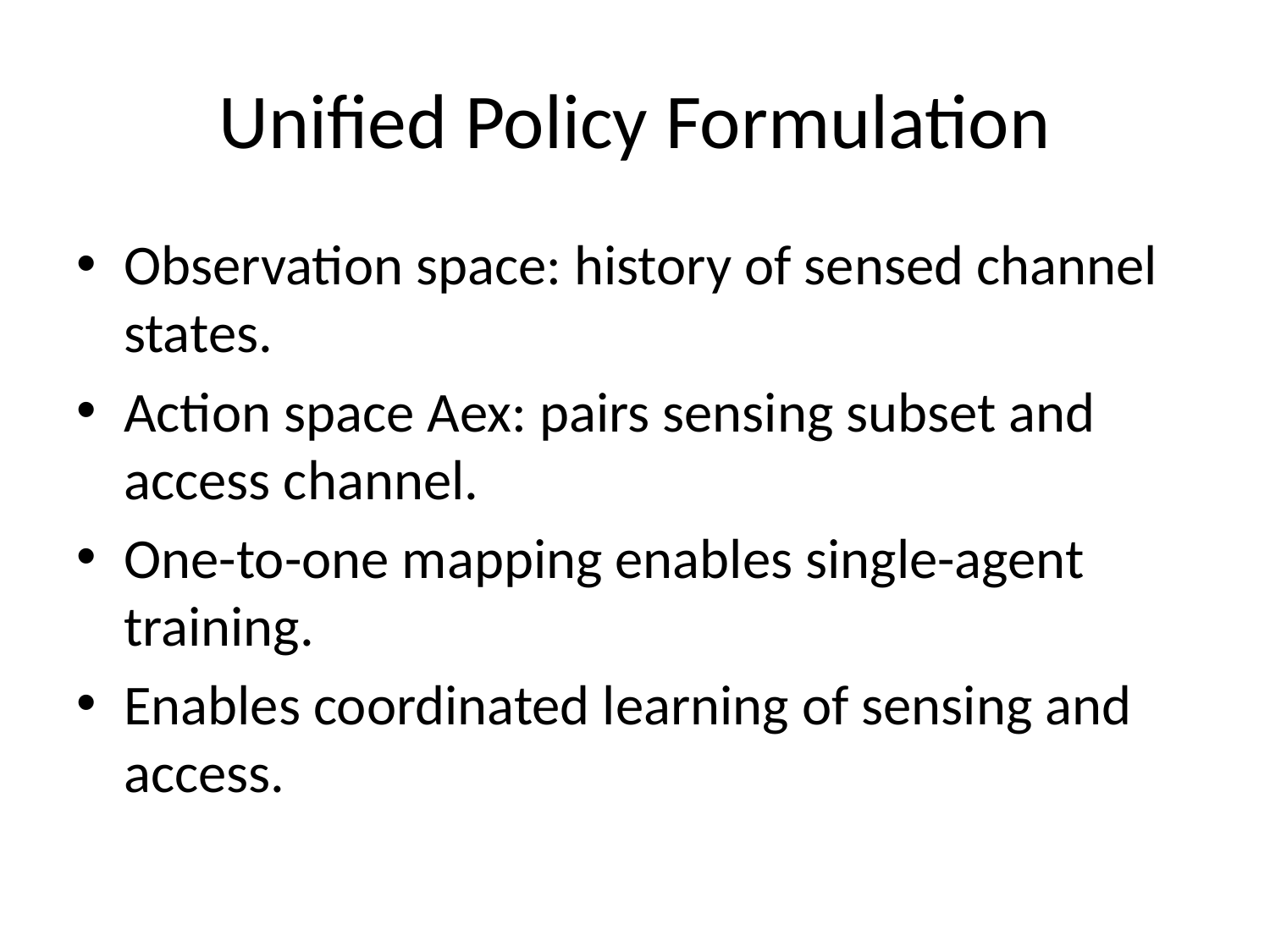

# Unified Policy Formulation
Observation space: history of sensed channel states.
Action space Aex: pairs sensing subset and access channel.
One-to-one mapping enables single-agent training.
Enables coordinated learning of sensing and access.